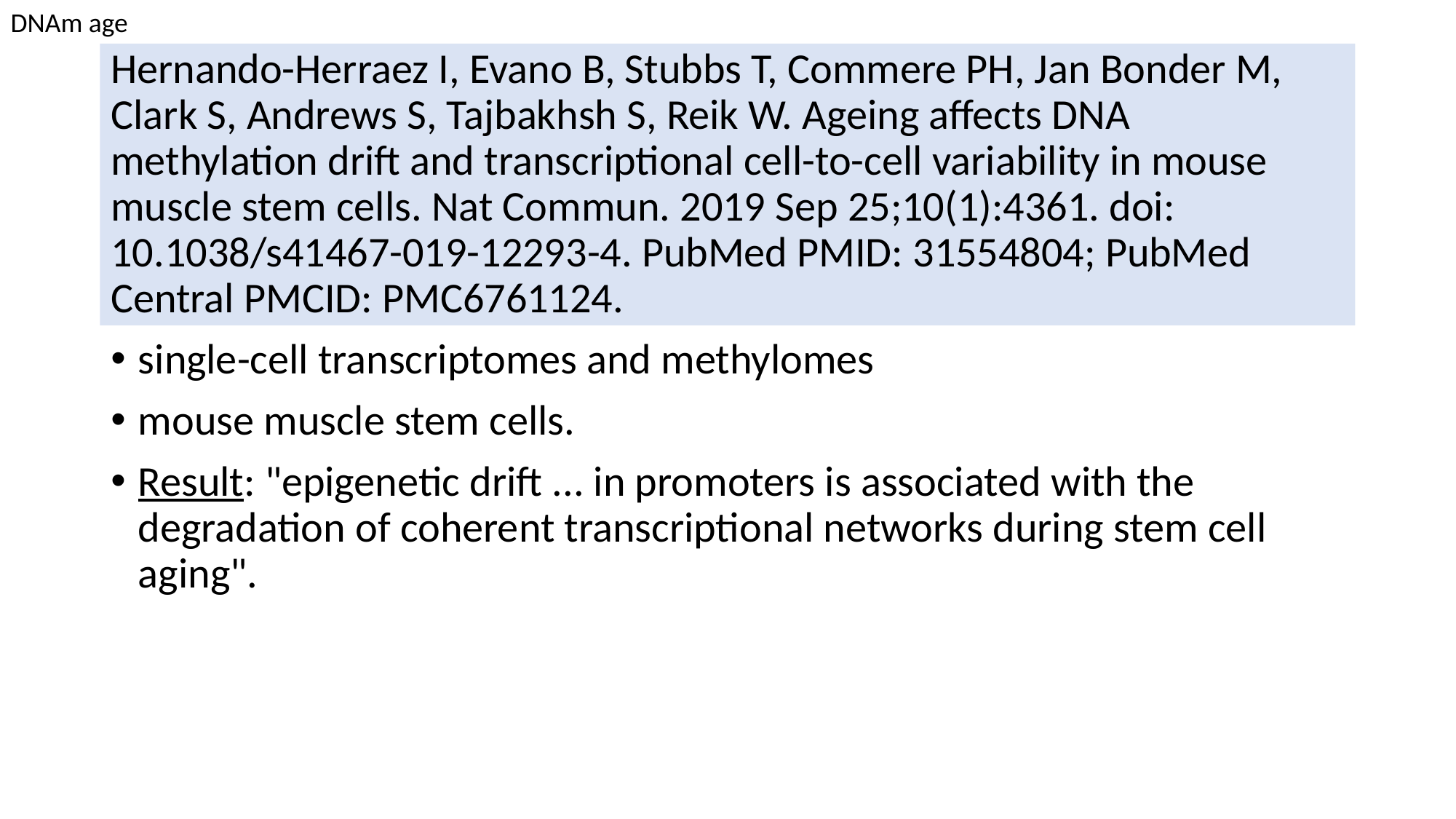

DNAm age
# Hernando-Herraez I, Evano B, Stubbs T, Commere PH, Jan Bonder M, Clark S, Andrews S, Tajbakhsh S, Reik W. Ageing affects DNA methylation drift and transcriptional cell-to-cell variability in mouse muscle stem cells. Nat Commun. 2019 Sep 25;10(1):4361. doi: 10.1038/s41467-019-12293-4. PubMed PMID: 31554804; PubMed Central PMCID: PMC6761124.
single-cell transcriptomes and methylomes
mouse muscle stem cells.
Result: "epigenetic drift ... in promoters is associated with the degradation of coherent transcriptional networks during stem cell aging".